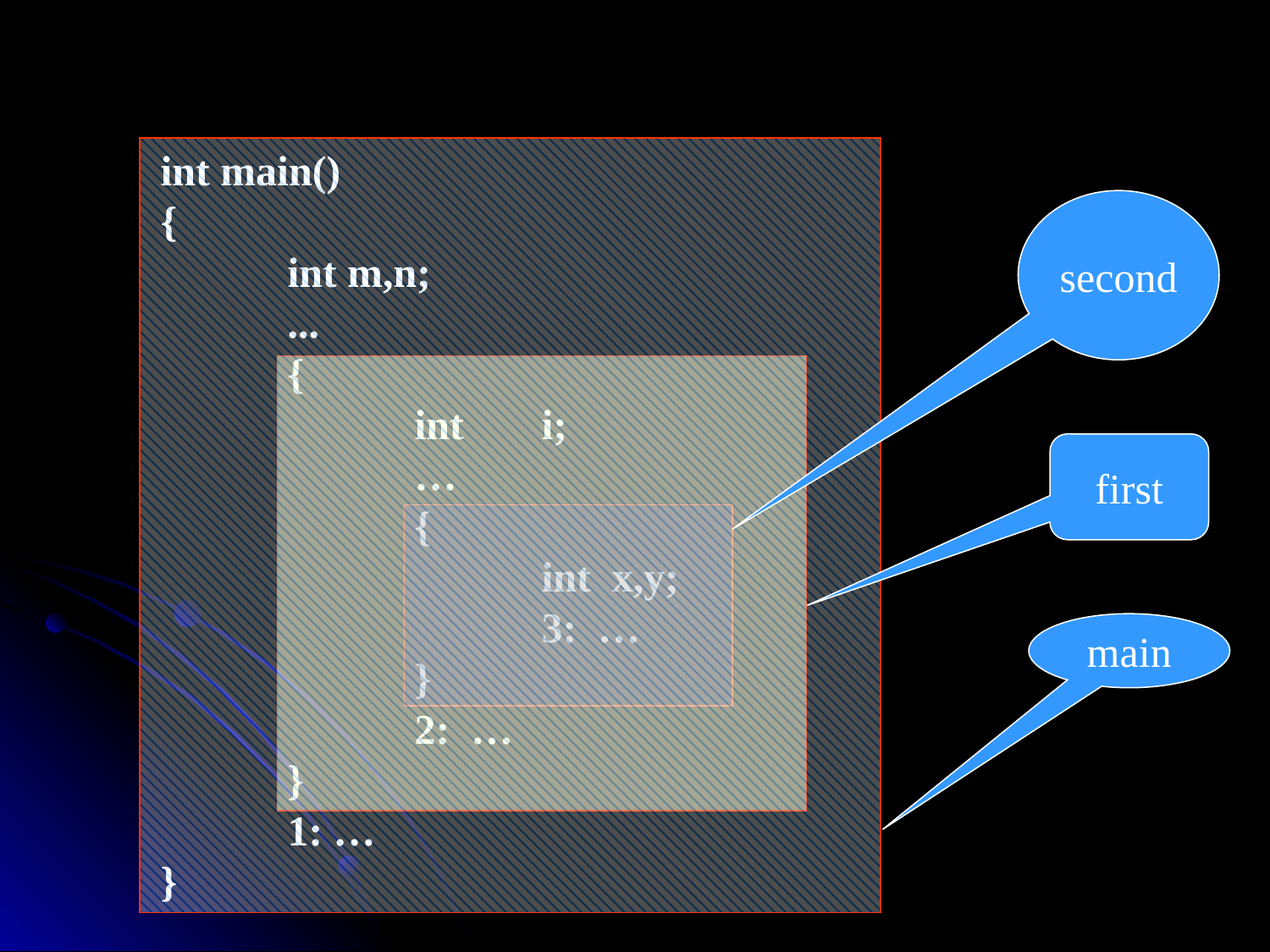

int main()
{
	int m,n;
	...
	{
		int 	i;
		…
		{
			int  x,y;
			3:  …
		}
		2:  …
	}
	1: …
}

second

first

main